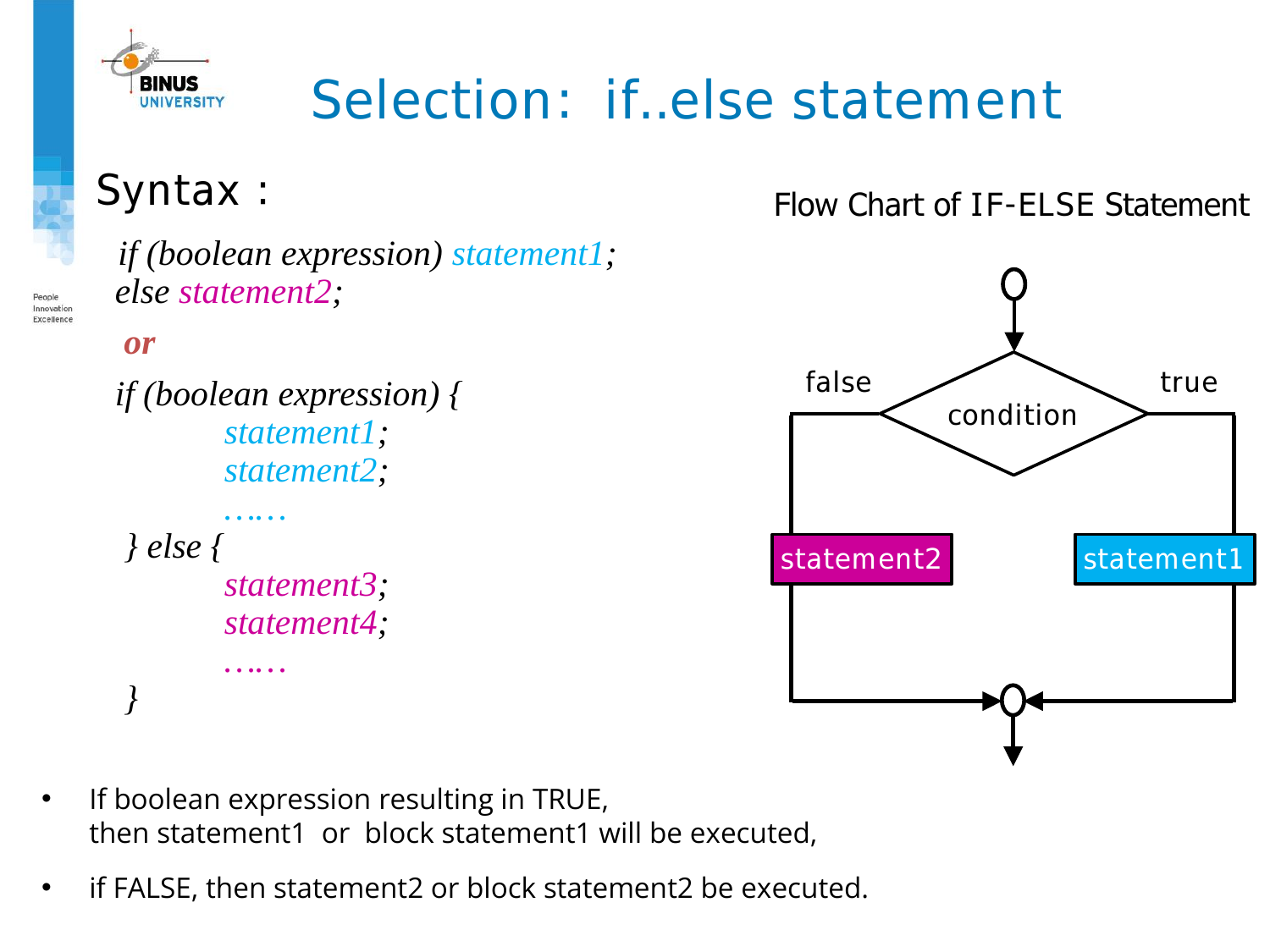

# Selection:  if..else statement

Syntax :
  if (boolean expression) statement1;
  else statement2;
   or
  if (boolean expression) {
	statement1;
   	statement2;
	……
   } else {
	statement3;
   	statement4;
	……
   }

If boolean expression resulting in TRUE,
then statement1  or  block statement1 will be executed,
if FALSE, then statement2 or block statement2 be executed.

Flow Chart of IF-ELSE Statement

condition

true

false

statement1

statement2